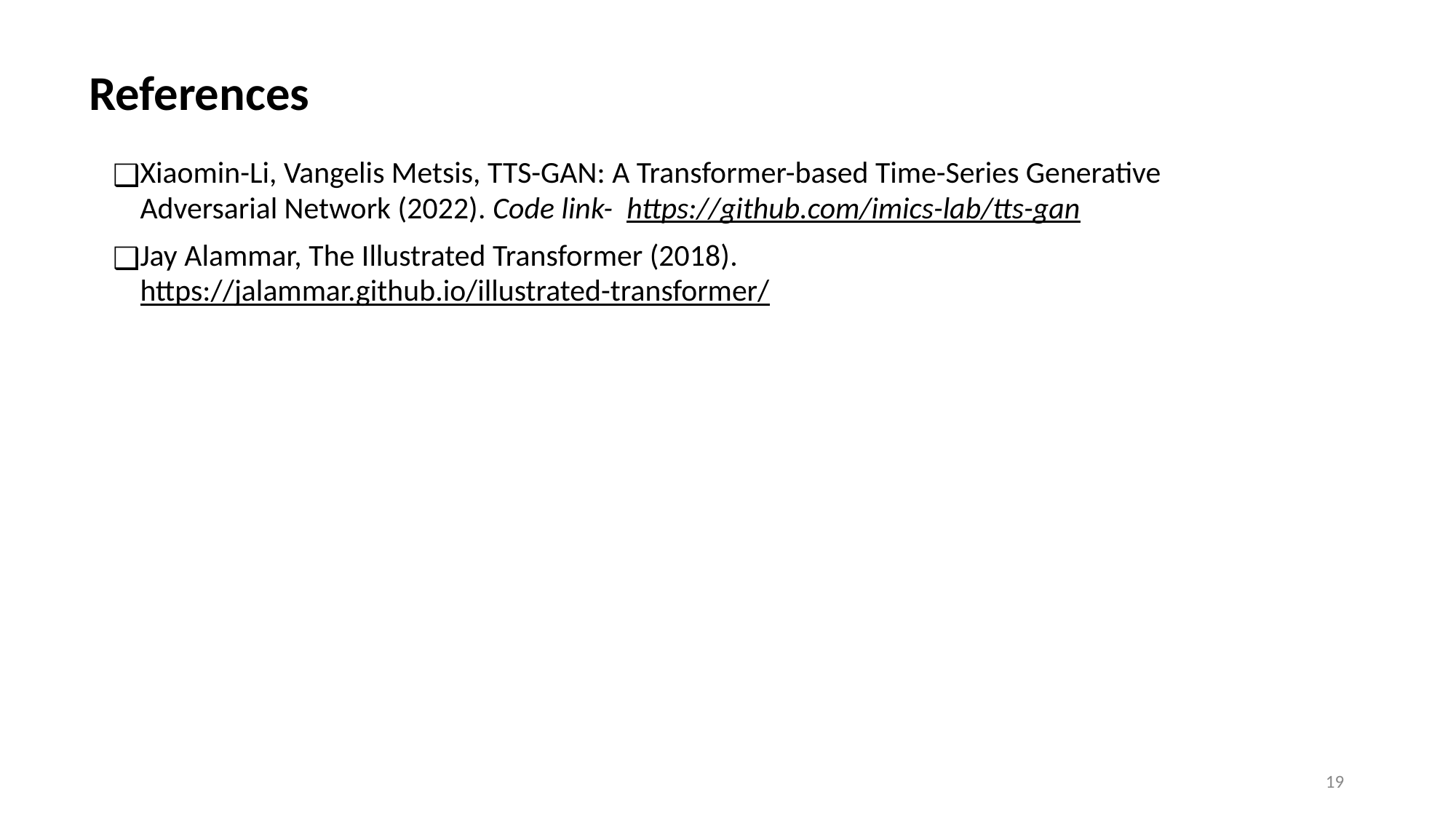

# References
Xiaomin-Li, Vangelis Metsis, TTS-GAN: A Transformer-based Time-Series Generative Adversarial Network (2022). Code link-  https://github.com/imics-lab/tts-gan
Jay Alammar, The Illustrated Transformer (2018).                       https://jalammar.github.io/illustrated-transformer/
19